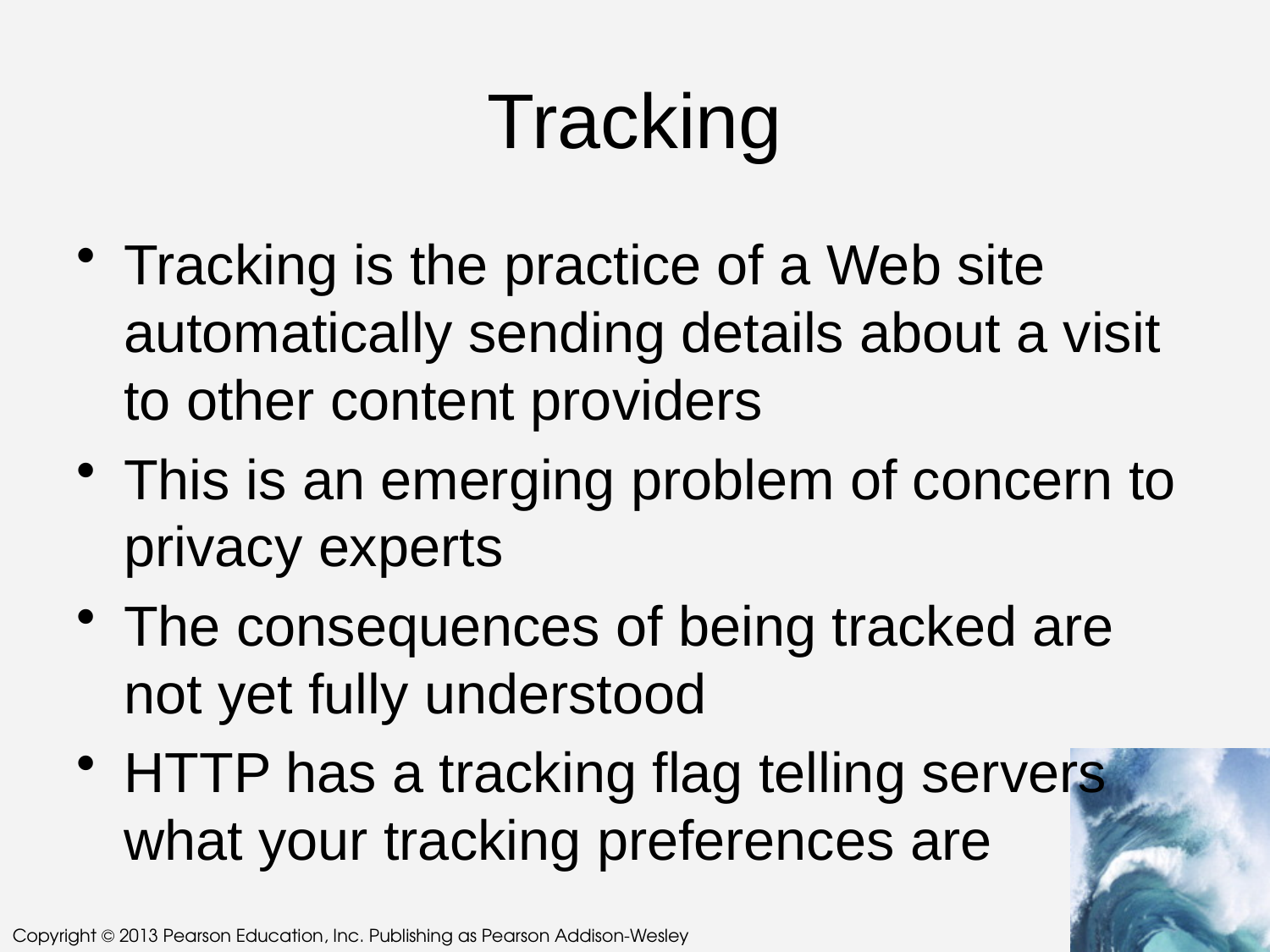

# Tracking
Tracking is the practice of a Web site automatically sending details about a visit to other content providers
This is an emerging problem of concern to privacy experts
The consequences of being tracked are not yet fully understood
HTTP has a tracking flag telling servers what your tracking preferences are